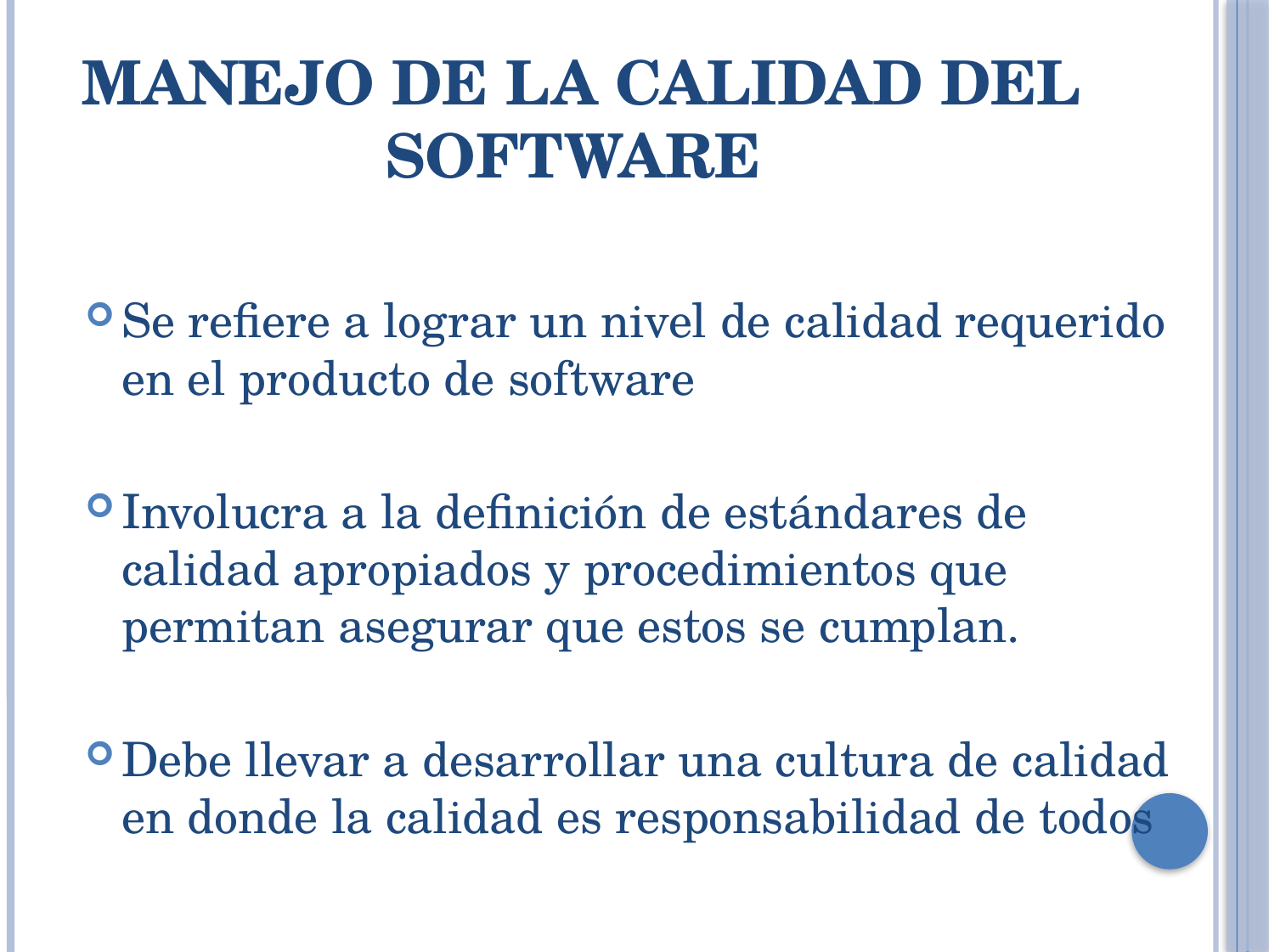

# Manejo de la calidad del Software

Se refiere a lograr un nivel de calidad requerido en el producto de software

Involucra a la definición de estándares de calidad apropiados y procedimientos que permitan asegurar que estos se cumplan.

Debe llevar a desarrollar una cultura de calidad en donde la calidad es responsabilidad de todos